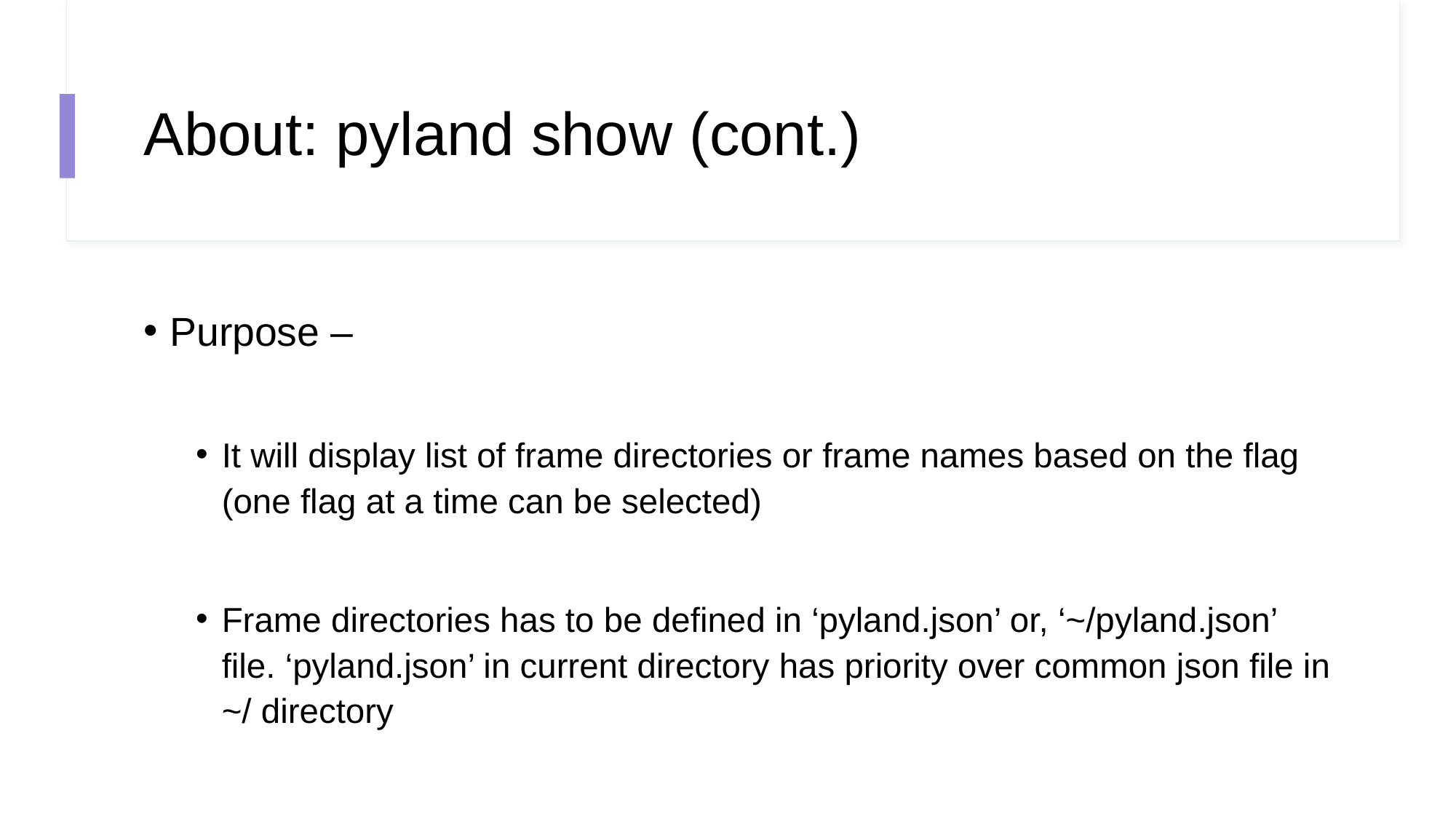

# About: pyland show (cont.)
Purpose –

It will display list of frame directories or frame names based on the flag (one flag at a time can be selected)

Frame directories has to be defined in ‘pyland.json’ or, ‘~/pyland.json’ file. ‘pyland.json’ in current directory has priority over common json file in ~/ directory